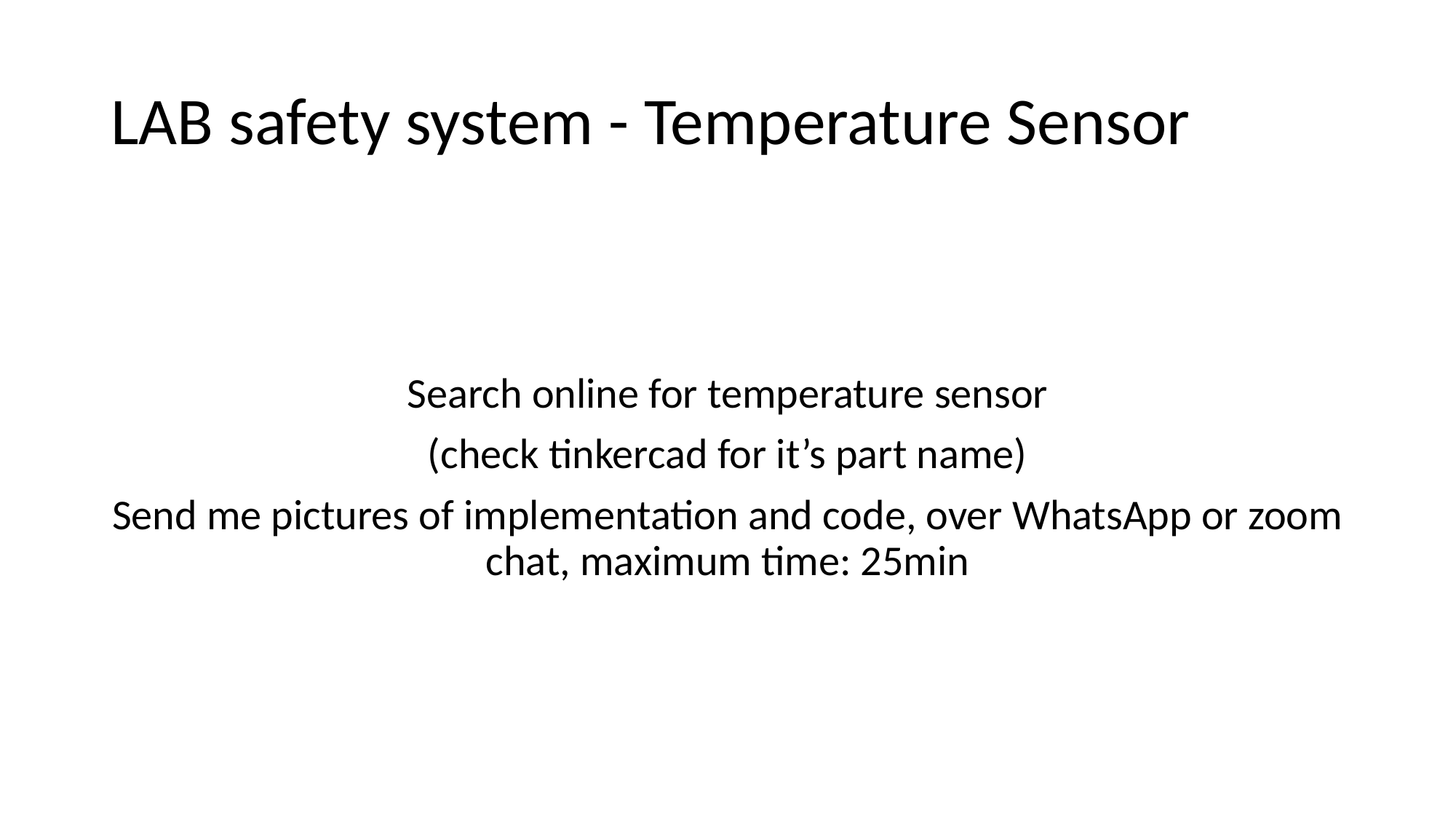

# LAB safety system - Temperature Sensor
Search online for temperature sensor
(check tinkercad for it’s part name)
Send me pictures of implementation and code, over WhatsApp or zoom chat, maximum time: 25min